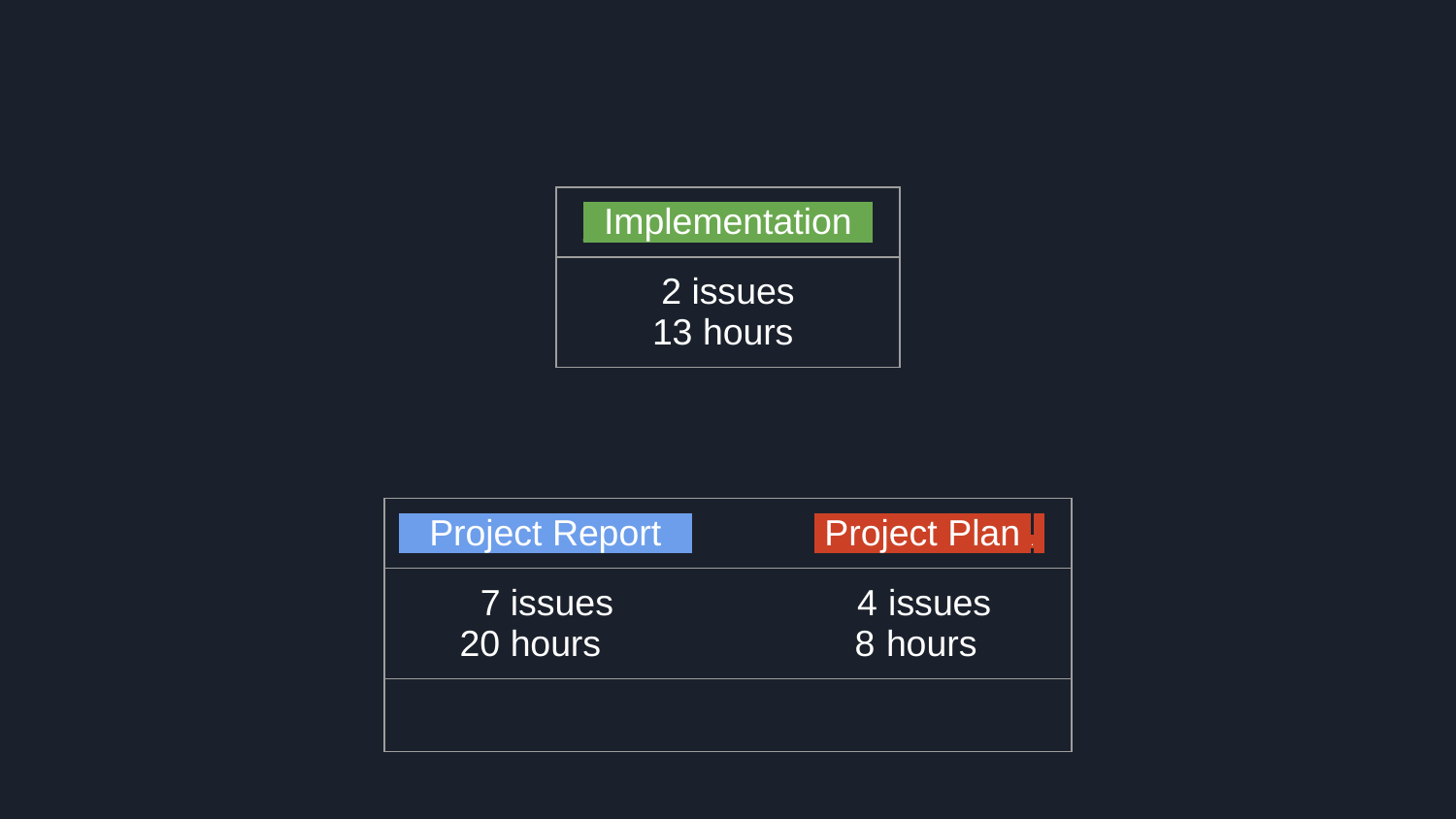

| \_Implementation\_ |
| --- |
| 2 issues 13 hours |
| Project Report Project Plan . |
| --- |
| 7 issues 4 issues 20 hours 8 hours |
|  |